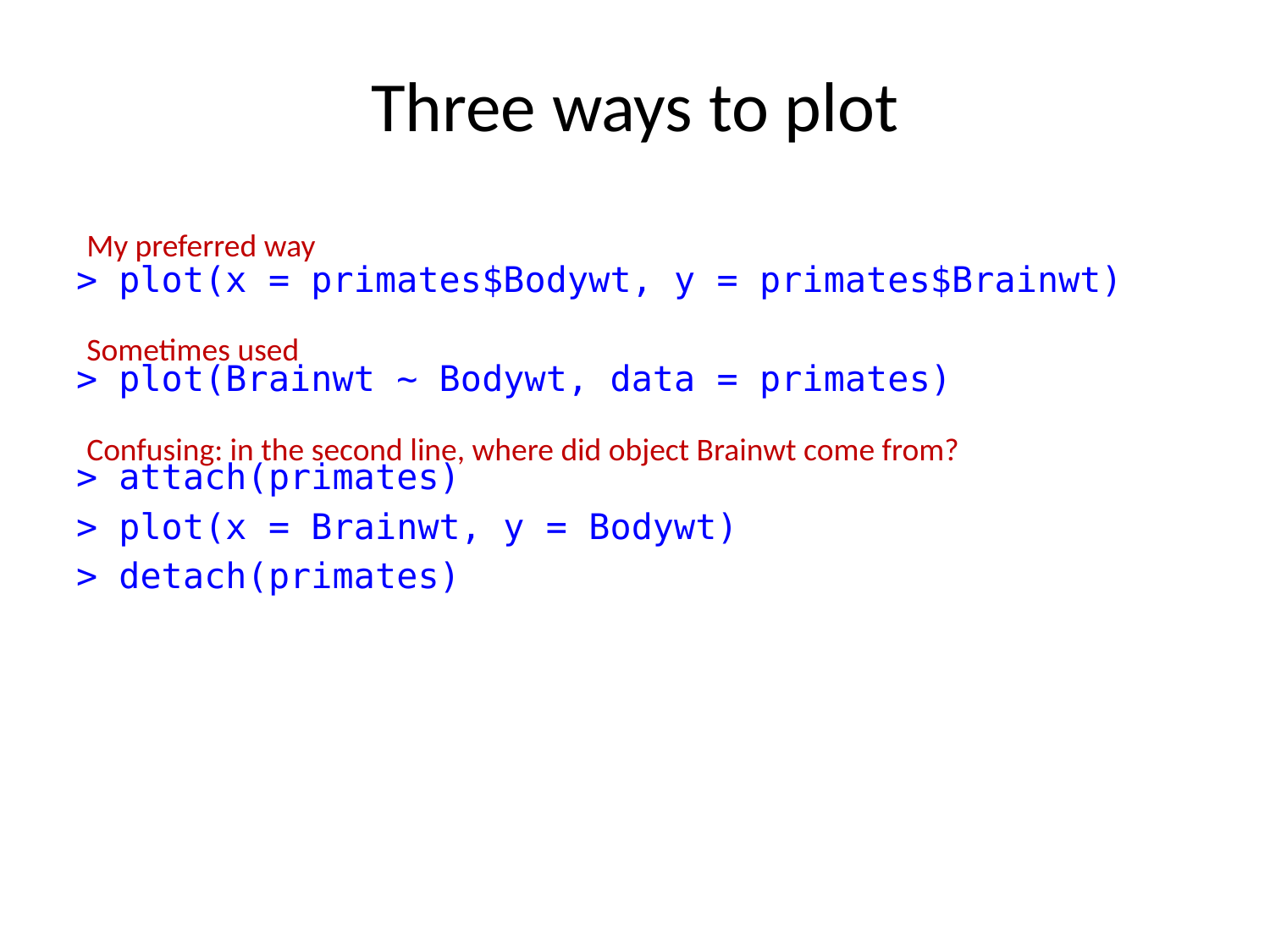

# Three ways to plot

> plot(x = primates$Bodywt, y = primates$Brainwt)

> plot(Brainwt ~ Bodywt, data = primates)

> attach(primates)
> plot(x = Brainwt, y = Bodywt)
> detach(primates)
My preferred way
Sometimes used
Confusing: in the second line, where did object Brainwt come from?